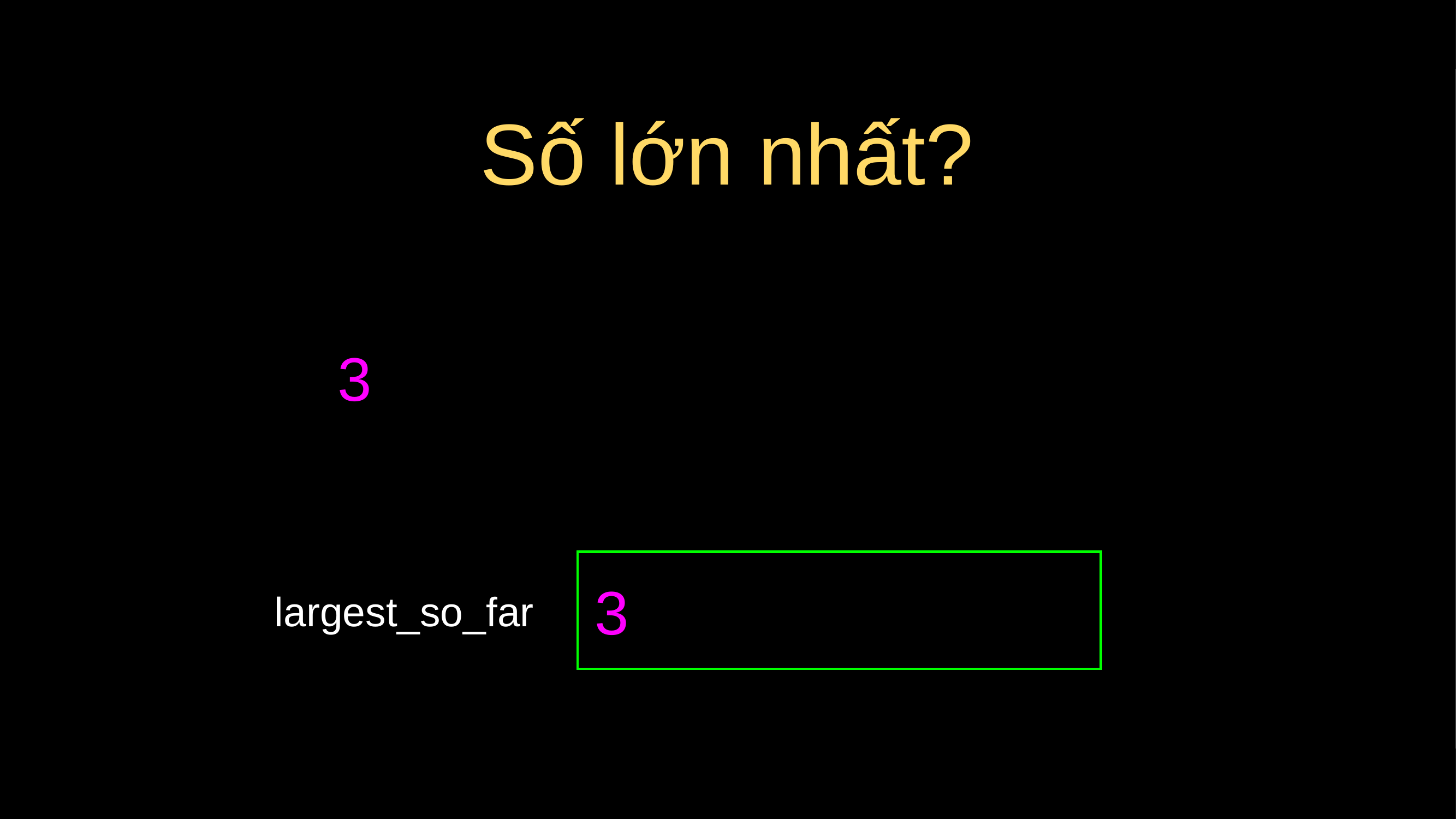

# Số lớn nhất?
3

3
largest_so_far